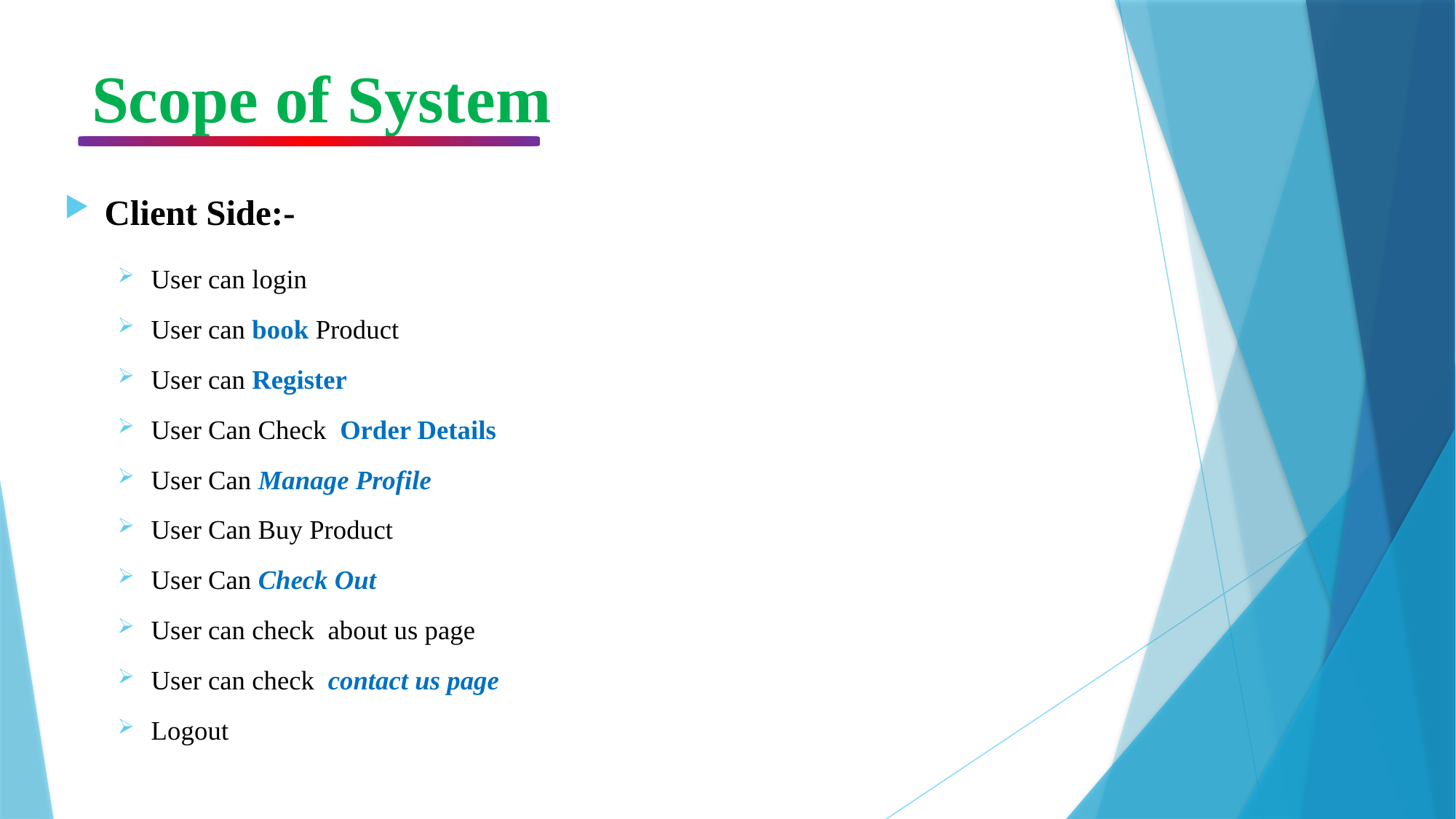

# Scope of System

Client Side:-
User can login
User can book Product
User can Register
User Can Check  Order Details
User Can Manage Profile
User Can Buy Product
User Can Check Out
User can check  about us page
User can check  contact us page
Logout